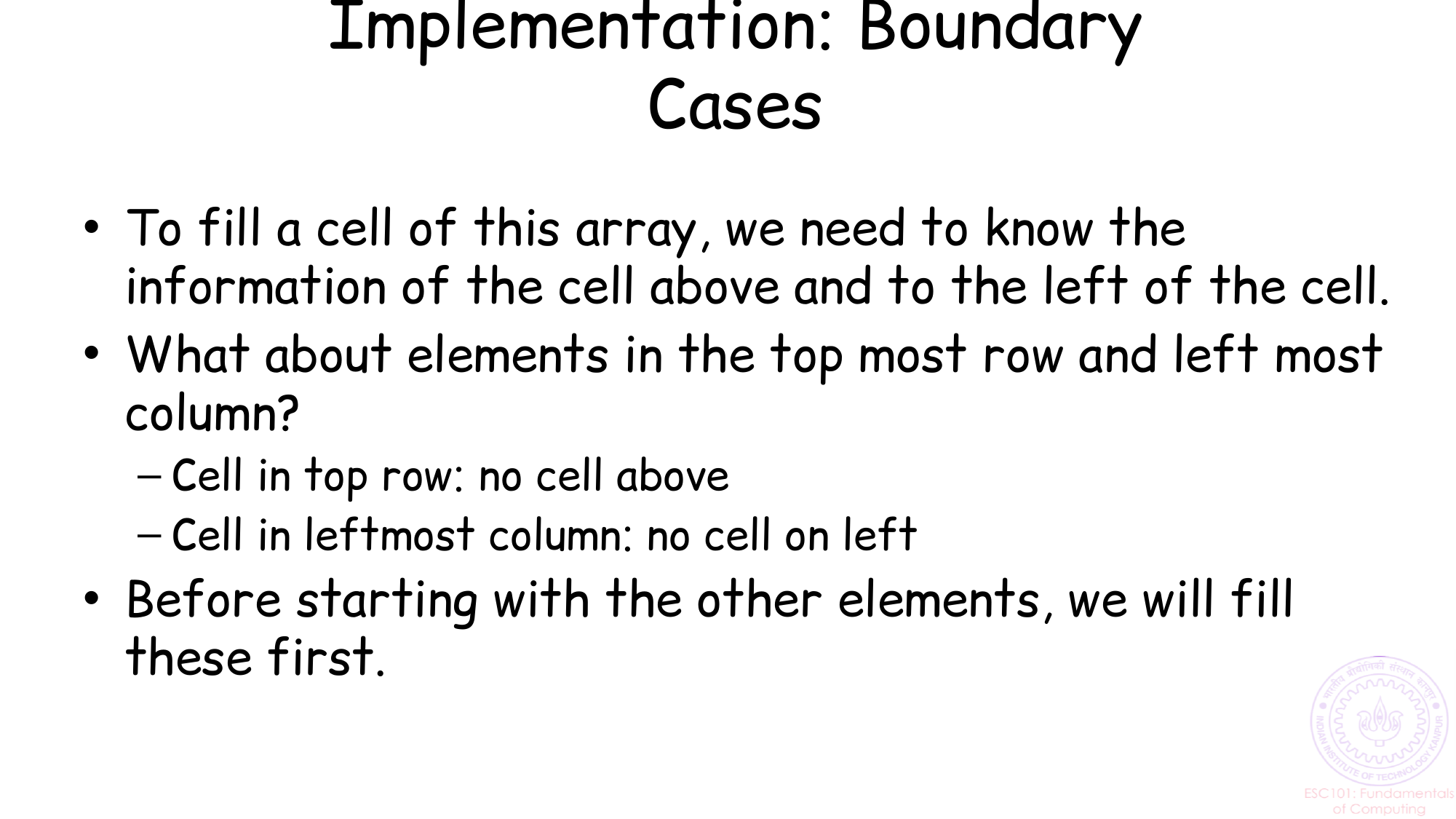

# Implementation: Boundary Cases
To fill a cell of this array, we need to know the information of the cell above and to the left of the cell.
What about elements in the top most row and left most column?
Cell in top row: no cell above
Cell in leftmost column: no cell on left
Before starting with the other elements, we will fill these first.
23